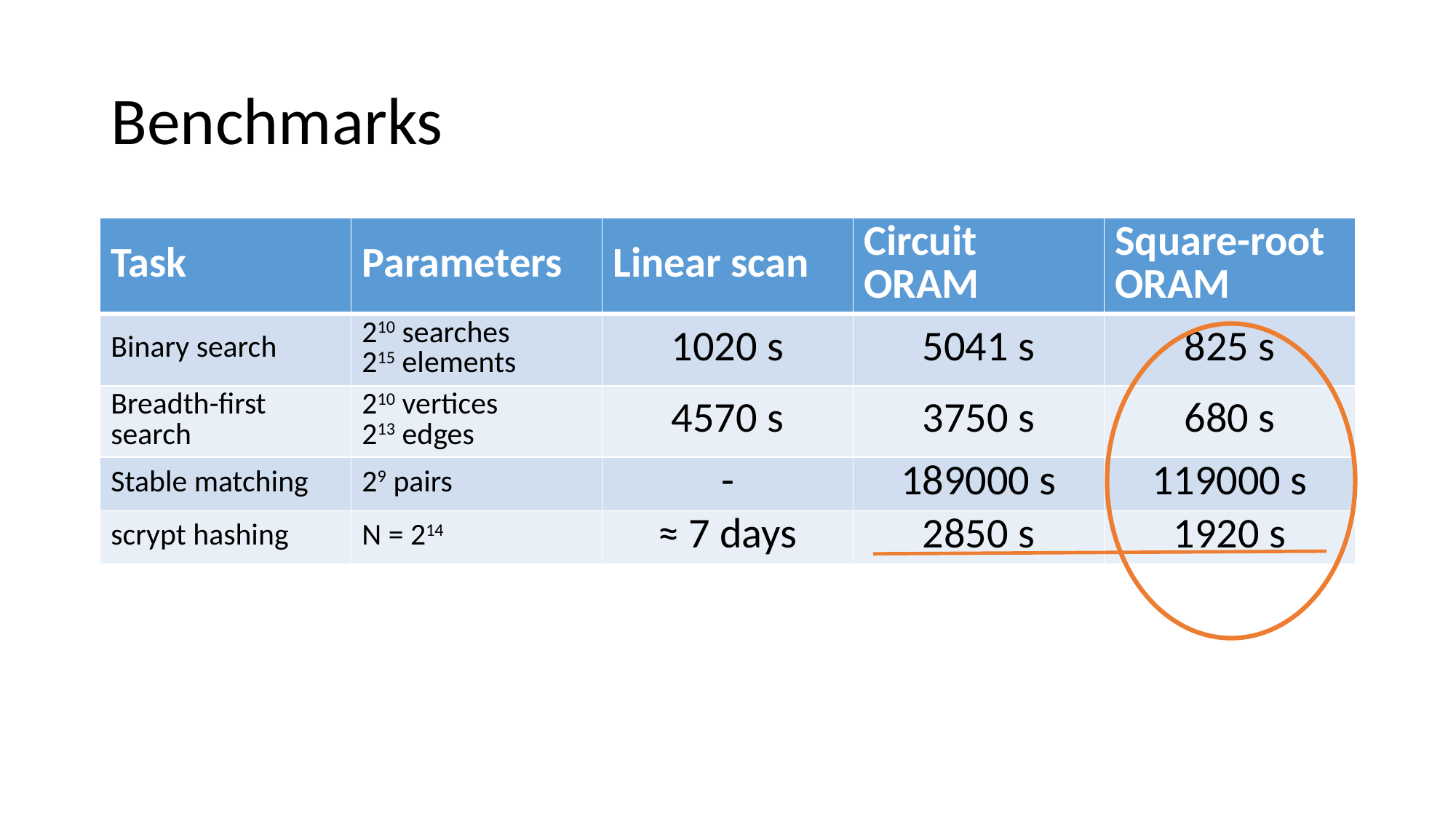

# Benchmarks
| Task | Parameters | Linear scan | Circuit ORAM | Square-root ORAM |
| --- | --- | --- | --- | --- |
| Binary search | 210 searches 215 elements | 1020 s | 5041 s | 825 s |
| Breadth-first search | 210 vertices 213 edges | 4570 s | 3750 s | 680 s |
| Stable matching | 29 pairs | - | 189000 s | 119000 s |
| scrypt hashing | N = 214 | ≈ 7 days | 2850 s | 1920 s |